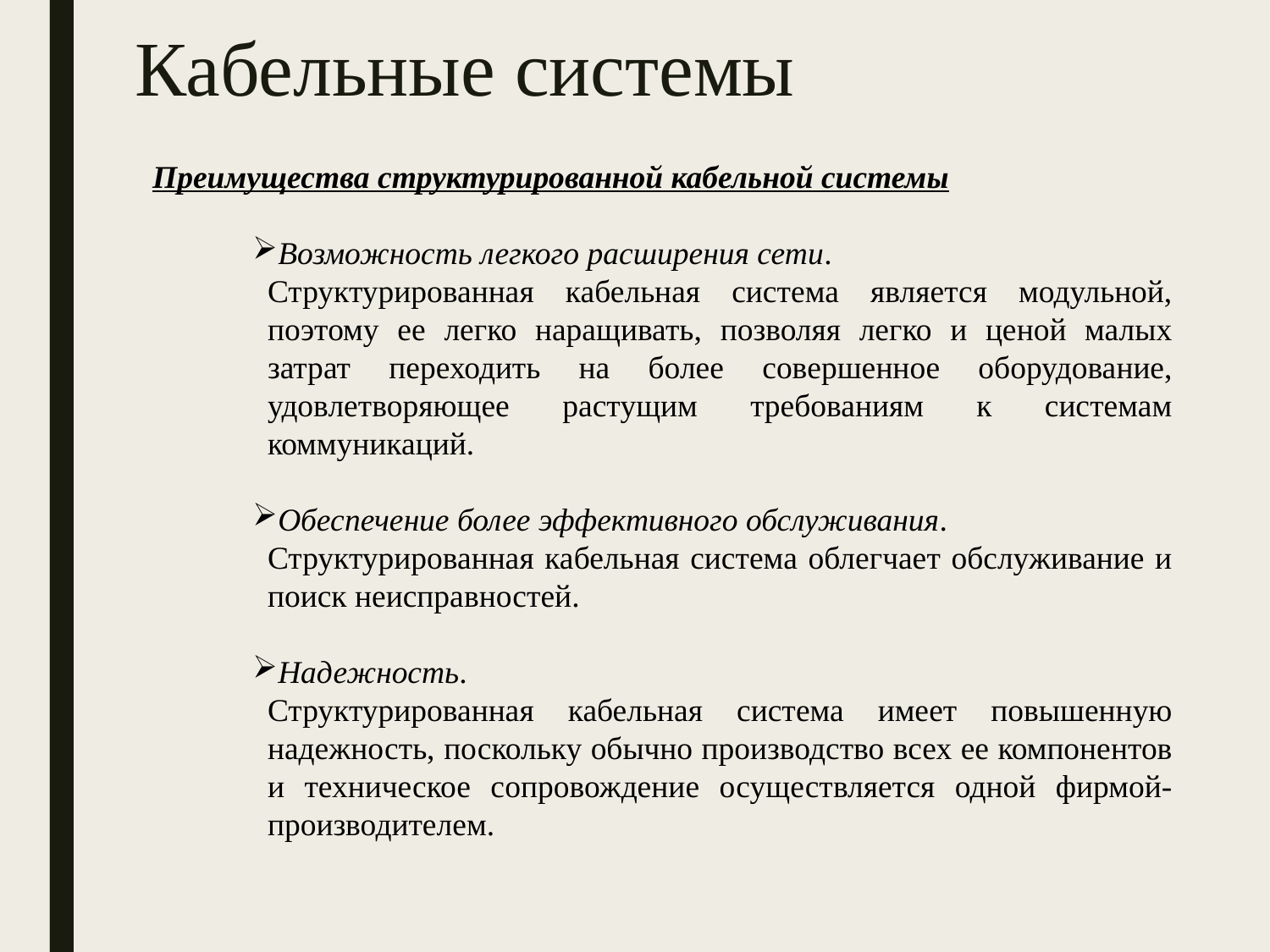

# Кабельные системы
Преимущества структурированной кабельной системы

Возможность легкого расширения сети.
Структурированная кабельная система является модульной, поэтому ее легко наращивать, позволяя легко и ценой малых затрат переходить на более совершенное оборудование, удовлетворяющее растущим требованиям к системам коммуникаций.

Обеспечение более эффективного обслуживания.
Структурированная кабельная система облегчает обслуживание и поиск неисправностей.

Надежность.
Структурированная кабельная система имеет повышенную надежность, поскольку обычно производство всех ее компонентов и техническое сопровождение осуществляется одной фирмой-производителем.